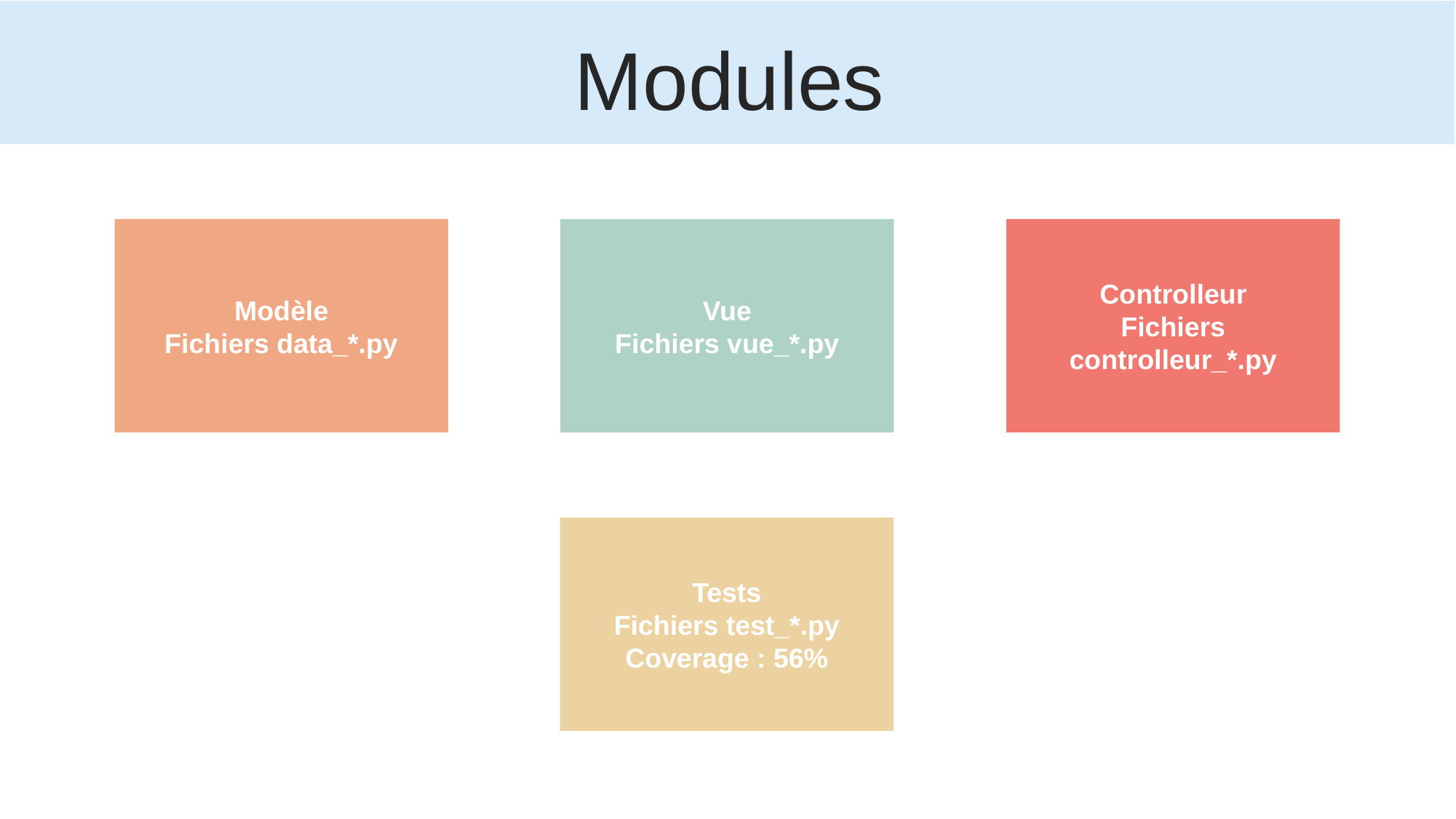

Modules
Vue
Fichiers vue_*.py
Controlleur
Fichiers controlleur_*.py
Modèle
Fichiers data_*.py
Tests
Fichiers test_*.py
Coverage : 56%